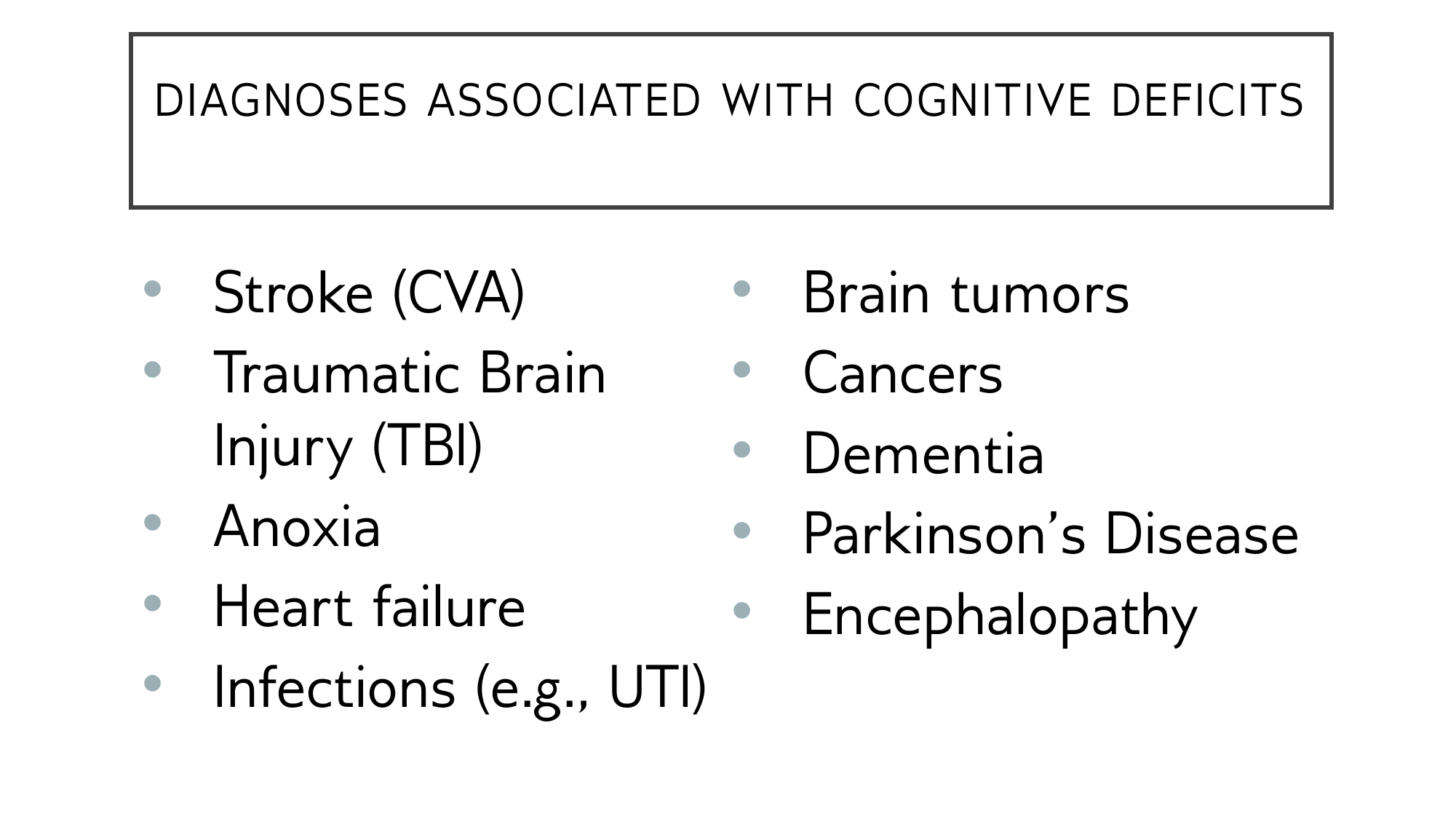

# Diagnoses Associated With Cognitive Deficits
Stroke (CVA)
Traumatic Brain Injury (TBI)
Anoxia
Heart failure
Infections (e.g., UTI)
Brain tumors
Cancers
Dementia
Parkinson’s Disease
Encephalopathy